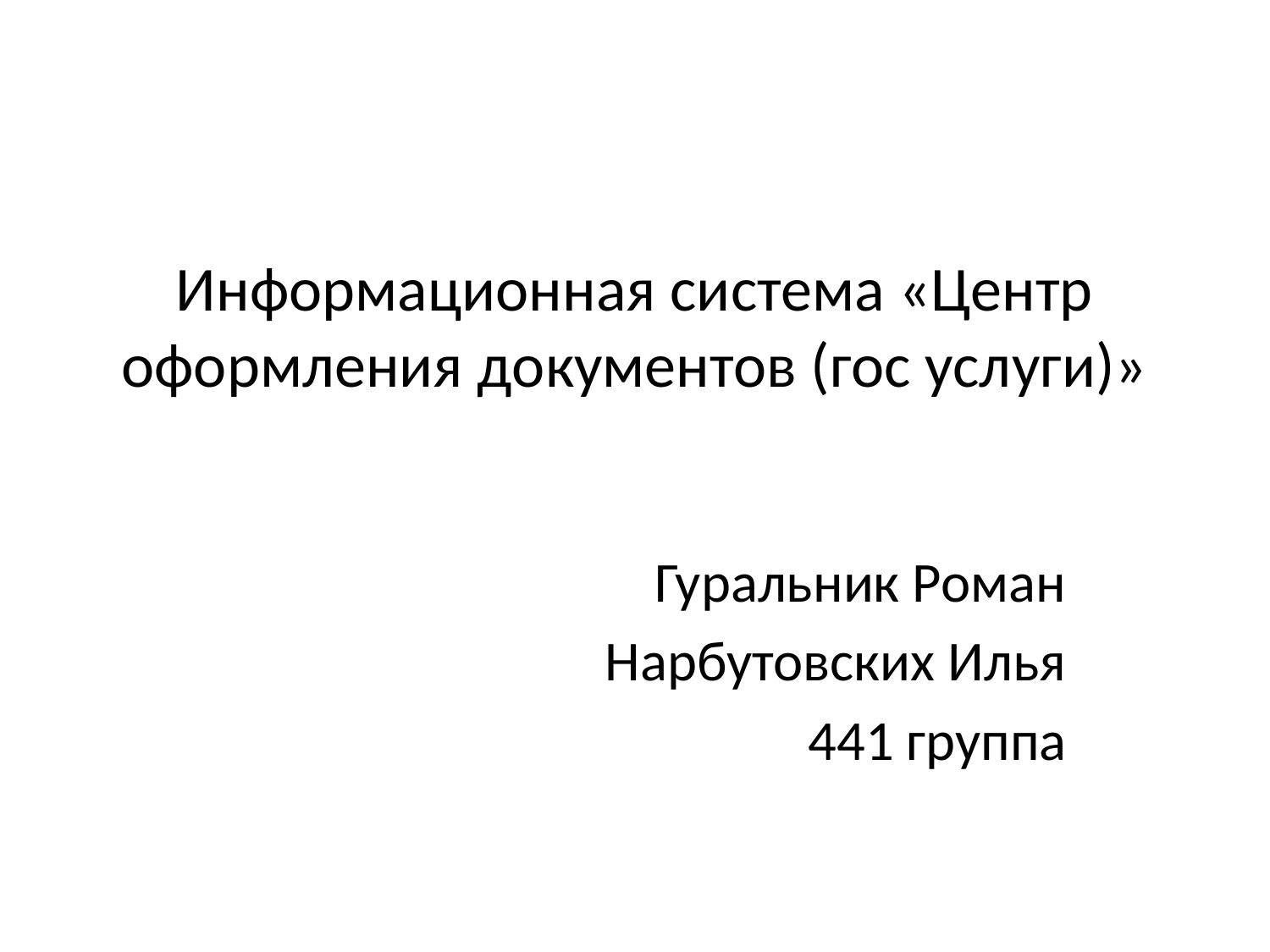

# Информационная система «Центр оформления документов (гос услуги)»
Гуральник Роман
Нарбутовских Илья
441 группа